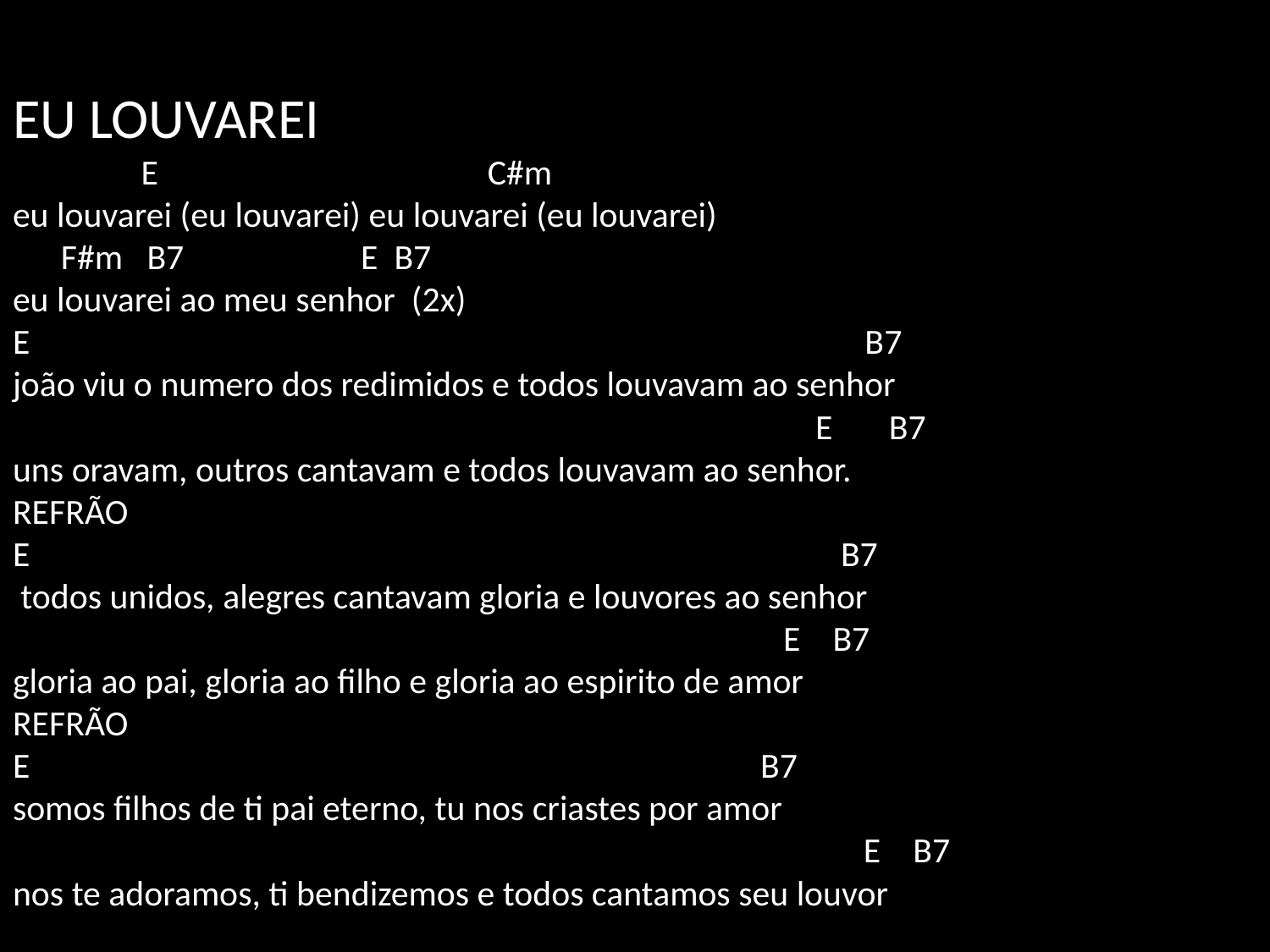

# EU LOUVAREI E                                         C#m eu louvarei (eu louvarei) eu louvarei (eu louvarei) F#m   B7                      E  B7 eu louvarei ao meu senhor  (2x) E                                                                                                        B7 joão viu o numero dos redimidos e todos louvavam ao senhor E       B7 uns oravam, outros cantavam e todos louvavam ao senhor. REFRÃO E                                                                                                     B7 todos unidos, alegres cantavam gloria e louvores ao senhor E    B7 gloria ao pai, gloria ao filho e gloria ao espirito de amor REFRÃO E                                                                                           B7 somos filhos de ti pai eterno, tu nos criastes por amor E    B7 nos te adoramos, ti bendizemos e todos cantamos seu louvor